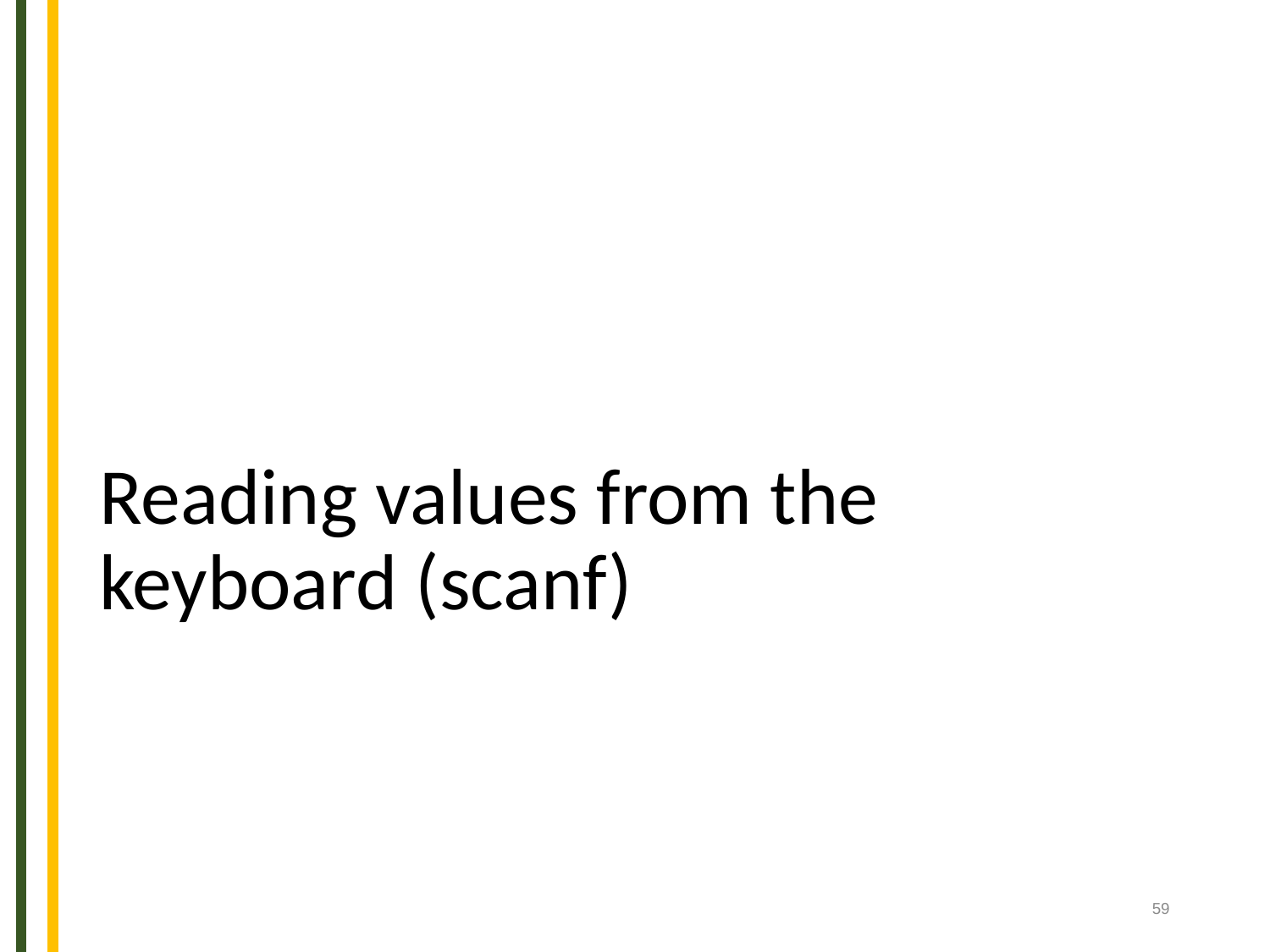

# Reading values from the keyboard (scanf)

59